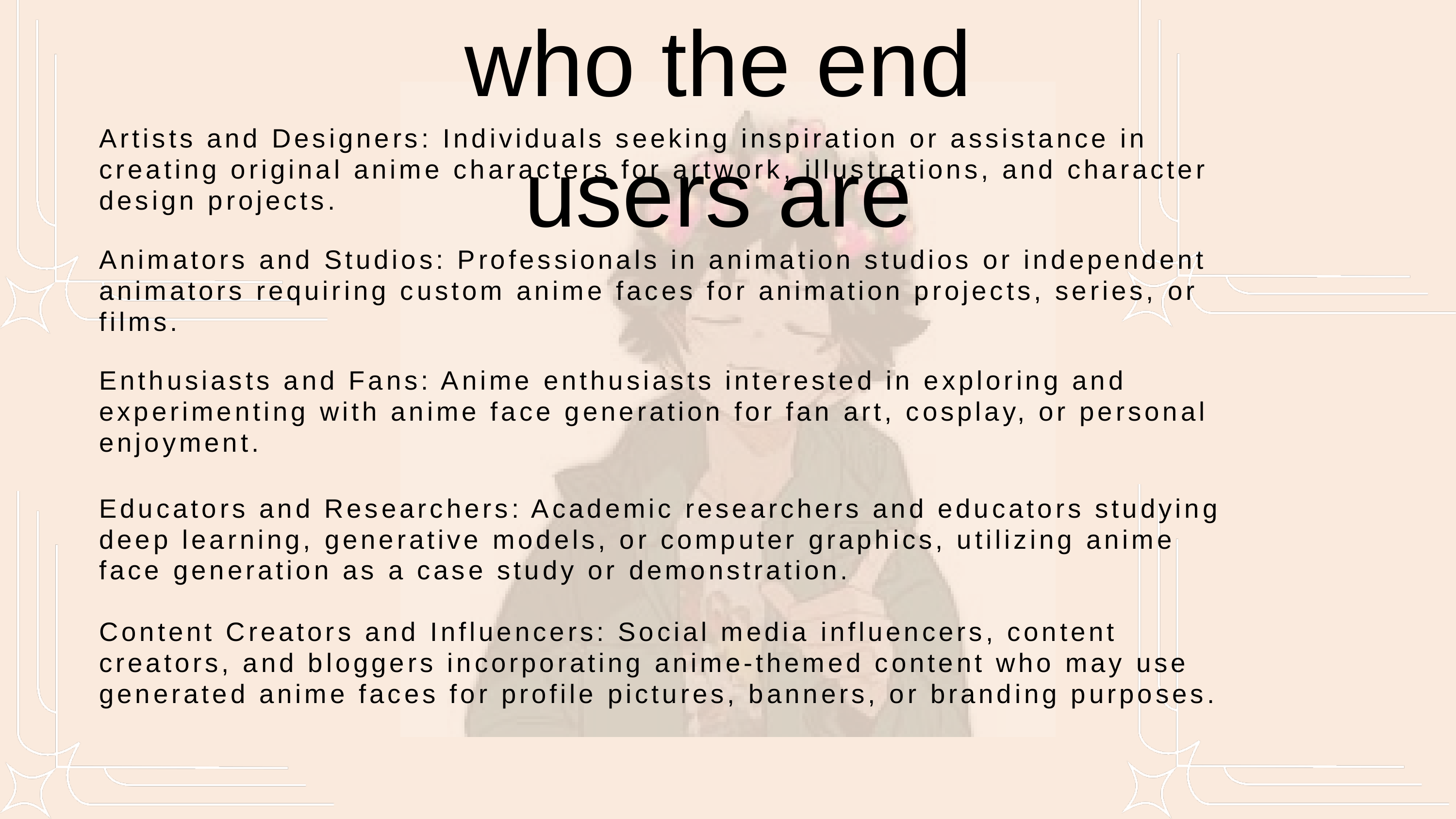

who the end users are

Artists and Designers: Individuals seeking inspiration or assistance in creating original anime characters for artwork, illustrations, and character design projects.
Animators and Studios: Professionals in animation studios or independent animators requiring custom anime faces for animation projects, series, or films.
Enthusiasts and Fans: Anime enthusiasts interested in exploring and experimenting with anime face generation for fan art, cosplay, or personal enjoyment.

Educators and Researchers: Academic researchers and educators studying deep learning, generative models, or computer graphics, utilizing anime face generation as a case study or demonstration.
Content Creators and Influencers: Social media influencers, content creators, and bloggers incorporating anime-themed content who may use generated anime faces for profile pictures, banners, or branding purposes.